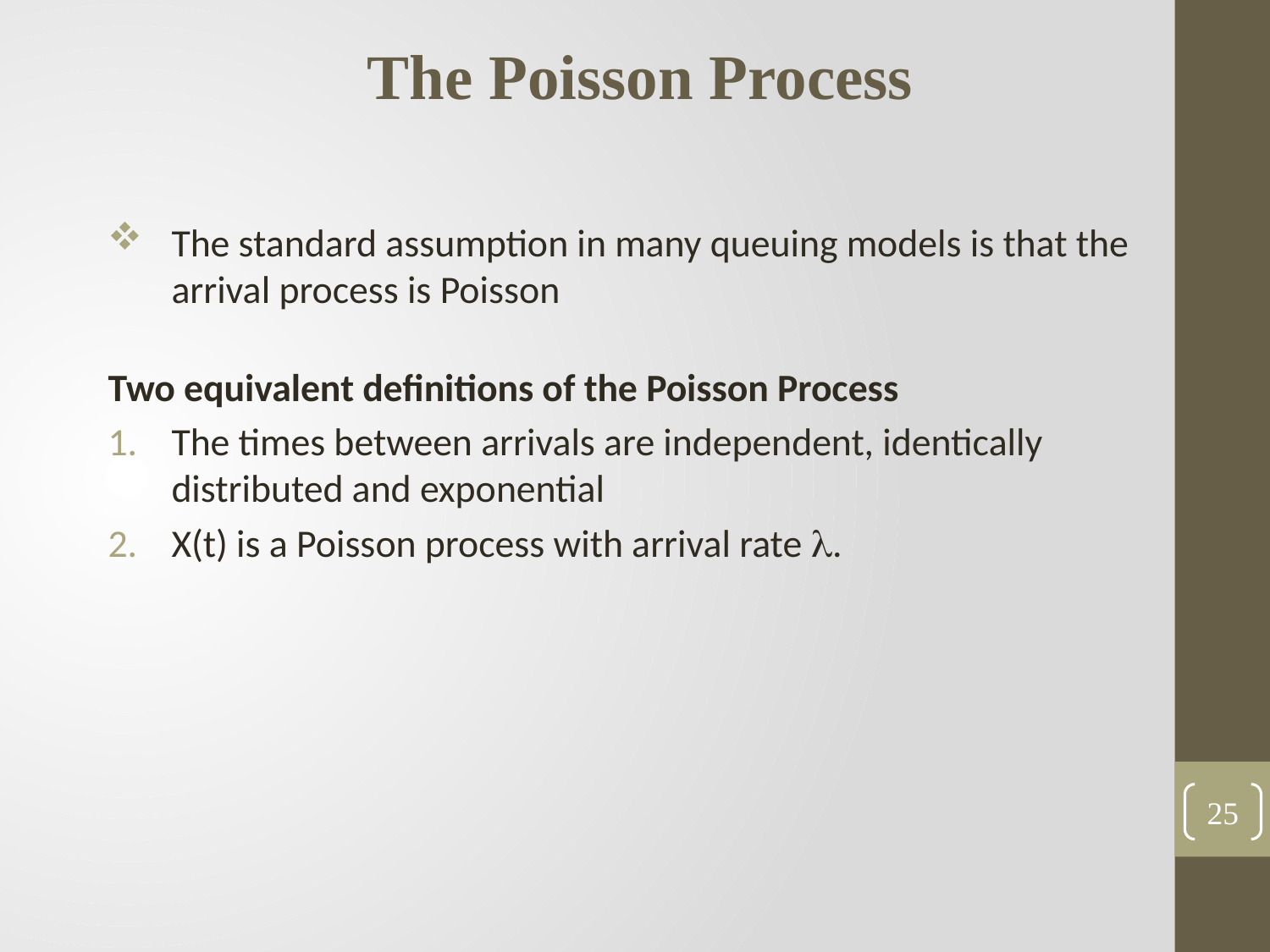

The Poisson Process
The standard assumption in many queuing models is that the arrival process is Poisson

Two equivalent definitions of the Poisson Process
The times between arrivals are independent, identically distributed and exponential
X(t) is a Poisson process with arrival rate λ.
25